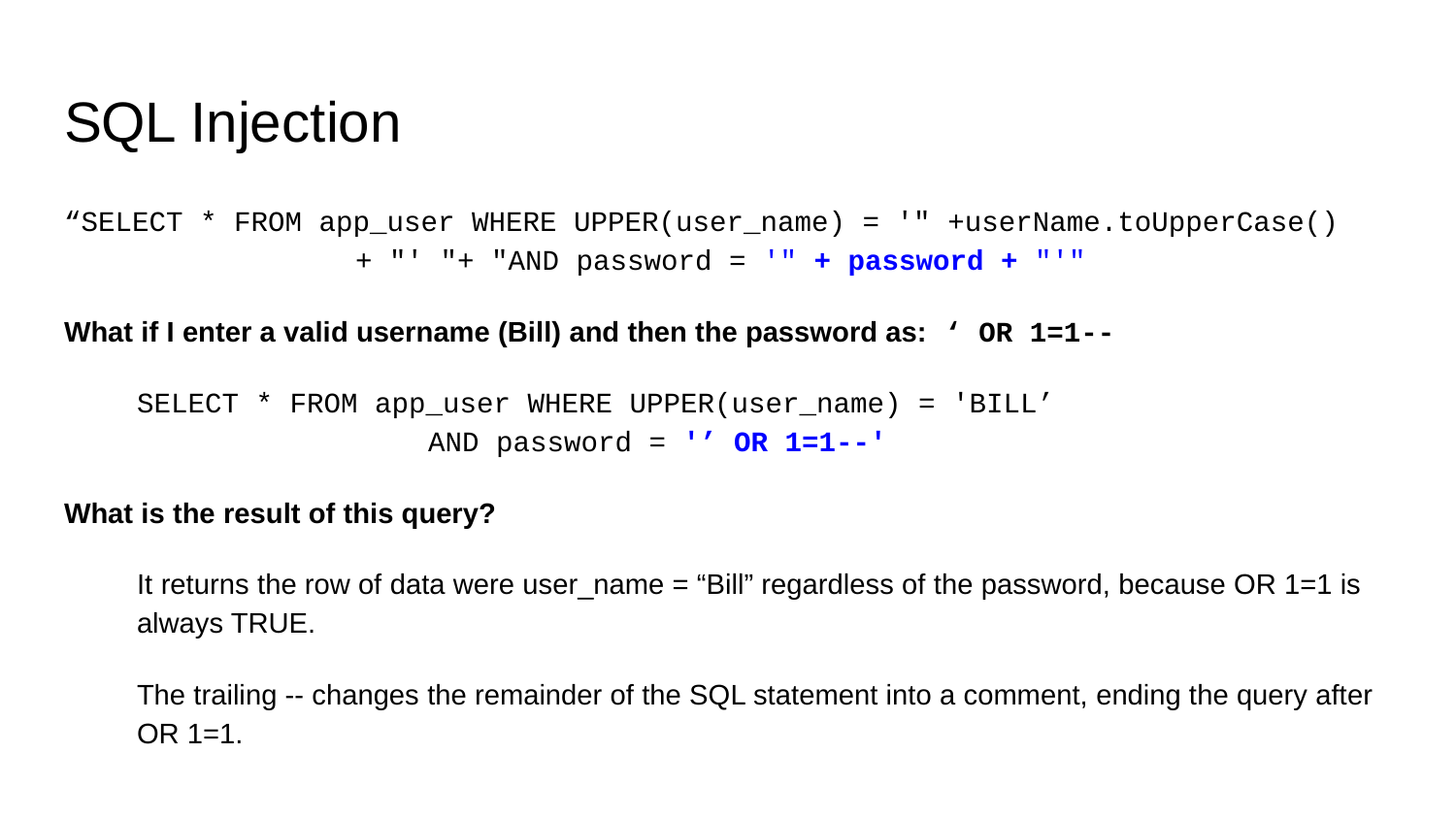

# SQL Injection
“SELECT * FROM app_user WHERE UPPER(user_name) = '" +userName.toUpperCase()
		+ "' "+ "AND password = '" + password + "'"
What if I enter a valid username (Bill) and then the password as: ‘ OR 1=1--
SELECT * FROM app_user WHERE UPPER(user_name) = 'BILL’
		AND password = '’ OR 1=1--'
What is the result of this query?
It returns the row of data were user_name = “Bill” regardless of the password, because OR 1=1 is always TRUE.
The trailing -- changes the remainder of the SQL statement into a comment, ending the query after OR 1=1.